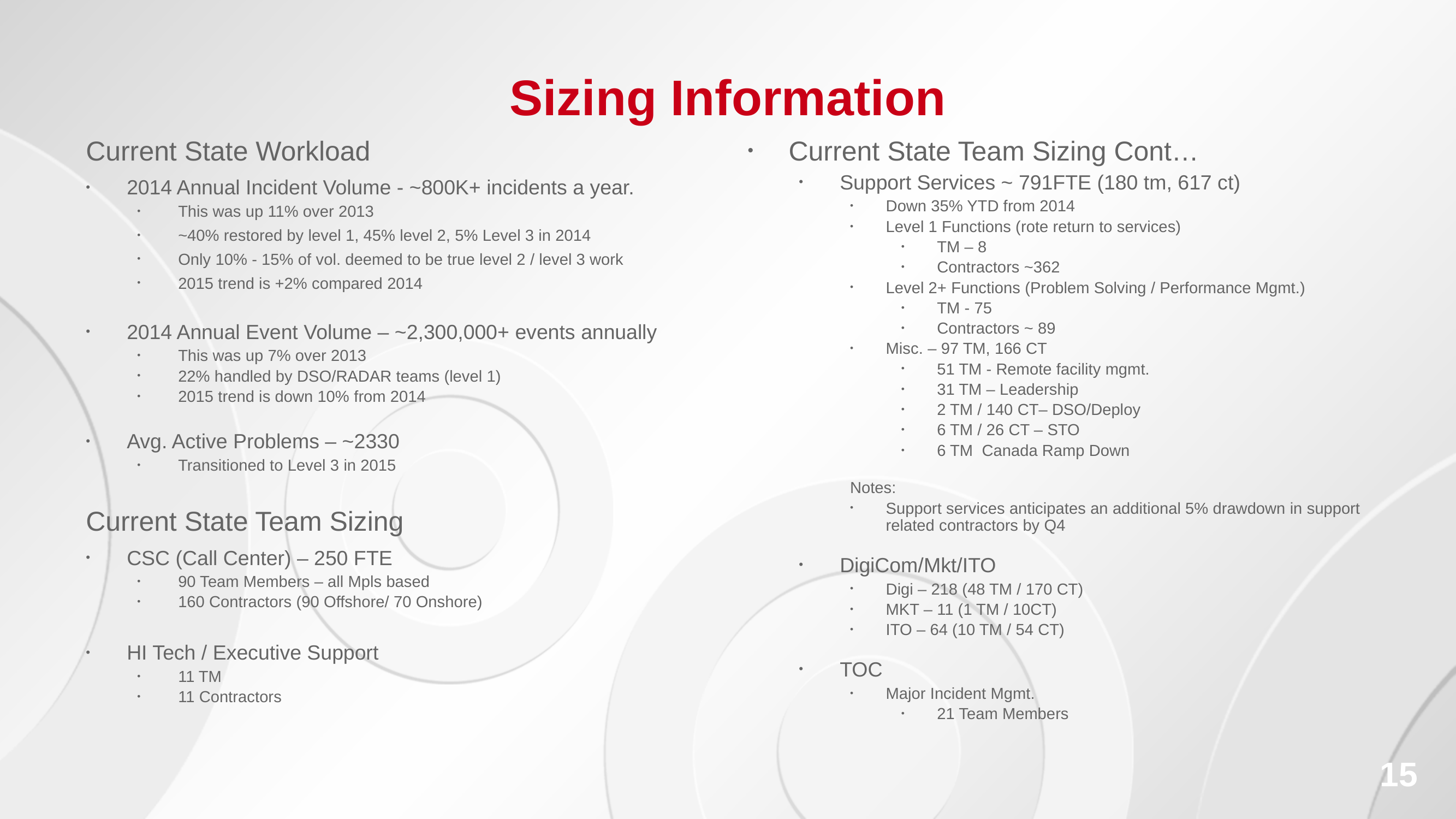

# Sizing Information
Current State Workload
2014 Annual Incident Volume - ~800K+ incidents a year.
This was up 11% over 2013
~40% restored by level 1, 45% level 2, 5% Level 3 in 2014
Only 10% - 15% of vol. deemed to be true level 2 / level 3 work
2015 trend is +2% compared 2014
2014 Annual Event Volume – ~2,300,000+ events annually
This was up 7% over 2013
22% handled by DSO/RADAR teams (level 1)
2015 trend is down 10% from 2014
Avg. Active Problems – ~2330
Transitioned to Level 3 in 2015
Current State Team Sizing
CSC (Call Center) – 250 FTE
90 Team Members – all Mpls based
160 Contractors (90 Offshore/ 70 Onshore)
HI Tech / Executive Support
11 TM
11 Contractors

Current State Team Sizing Cont…
Support Services ~ 791FTE (180 tm, 617 ct)
Down 35% YTD from 2014
Level 1 Functions (rote return to services)
TM – 8
Contractors ~362
Level 2+ Functions (Problem Solving / Performance Mgmt.)
TM - 75
Contractors ~ 89
Misc. – 97 TM, 166 CT
51 TM - Remote facility mgmt.
31 TM – Leadership
2 TM / 140 CT– DSO/Deploy
6 TM / 26 CT – STO
6 TM  Canada Ramp Down
Notes:
Support services anticipates an additional 5% drawdown in support related contractors by Q4
DigiCom/Mkt/ITO
Digi – 218 (48 TM / 170 CT)
MKT – 11 (1 TM / 10CT)
ITO – 64 (10 TM / 54 CT)
TOC
Major Incident Mgmt.
21 Team Members

15